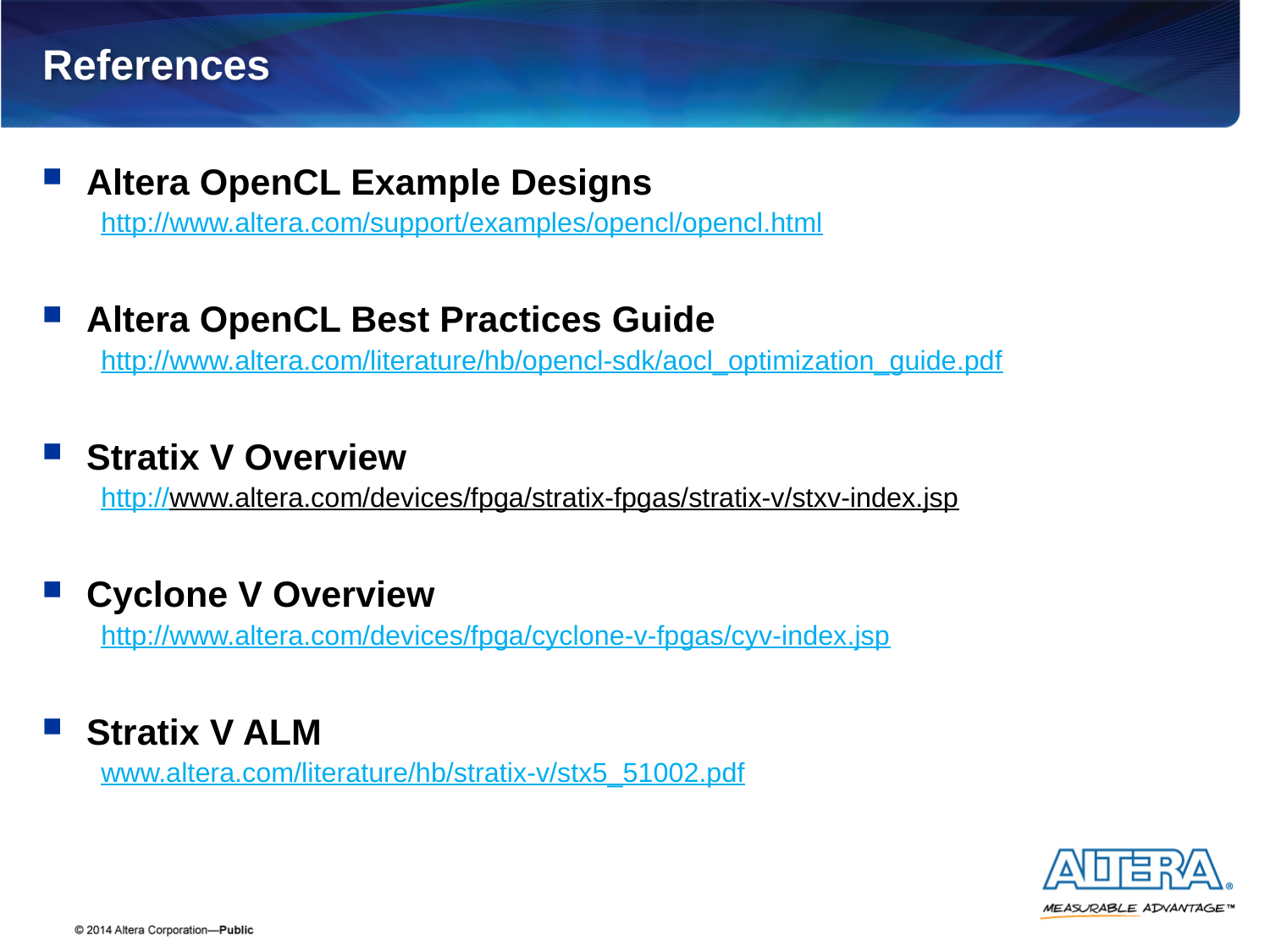

# References
Altera OpenCL Example Designs
http://www.altera.com/support/examples/opencl/opencl.html

Altera OpenCL Best Practices Guide
http://www.altera.com/literature/hb/opencl-sdk/aocl_optimization_guide.pdf

Stratix V Overview
http://www.altera.com/devices/fpga/stratix-fpgas/stratix-v/stxv-index.jsp

Cyclone V Overview
http://www.altera.com/devices/fpga/cyclone-v-fpgas/cyv-index.jsp

Stratix V ALM
www.altera.com/literature/hb/stratix-v/stx5_51002.pdf